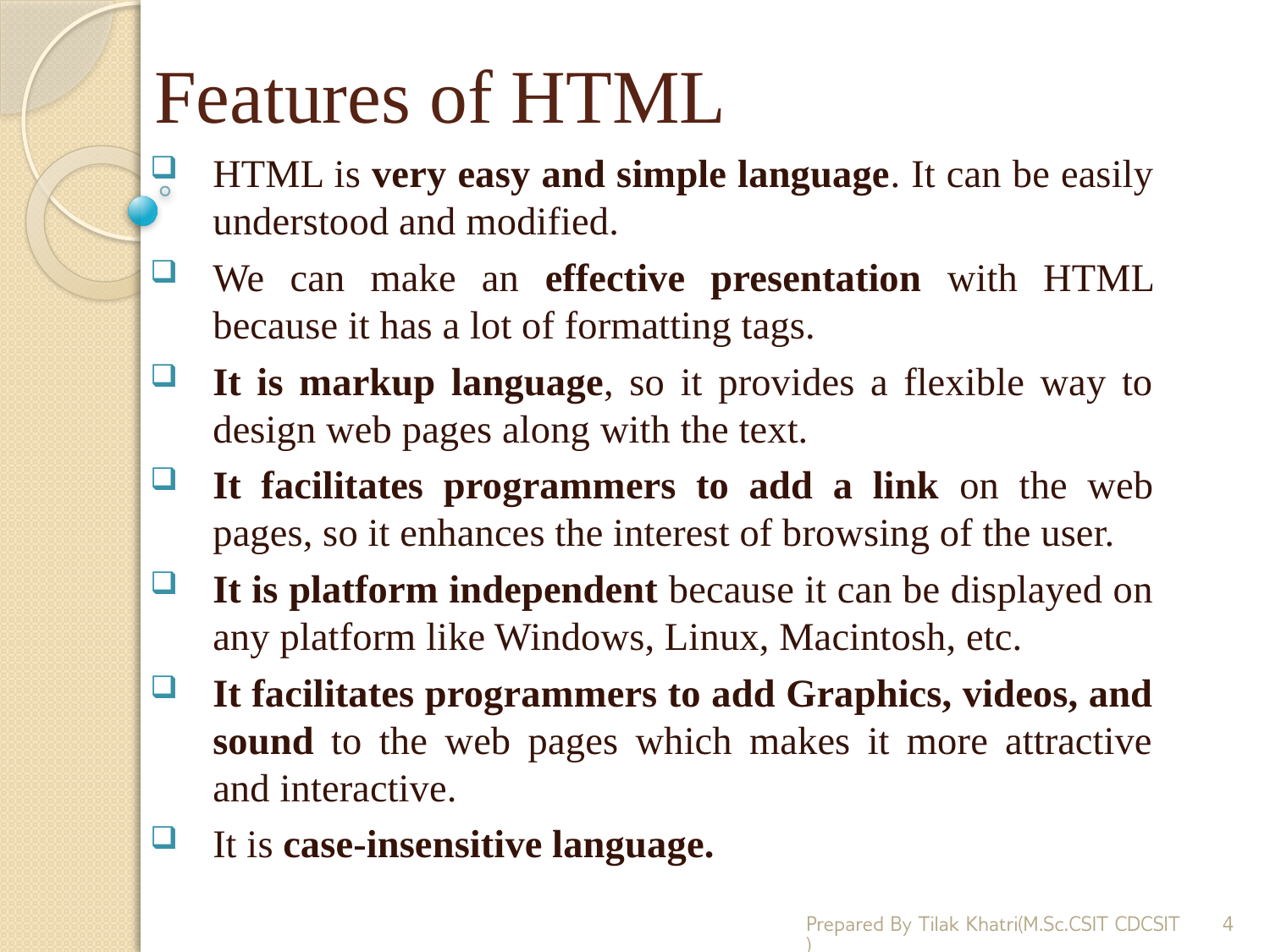

# Features of HTML
HTML is very easy and simple language. It can be easily understood and modified.
We can make an effective presentation with HTML because it has a lot of formatting tags.
It is markup language, so it provides a flexible way to design web pages along with the text.
It facilitates programmers to add a link on the web pages, so it enhances the interest of browsing of the user.
It is platform independent because it can be displayed on any platform like Windows, Linux, Macintosh, etc.
It facilitates programmers to add Graphics, videos, and sound to the web pages which makes it more attractive and interactive.
It is case-insensitive language.

Prepared By Tilak Khatri(M.Sc.CSIT CDCSIT)
4